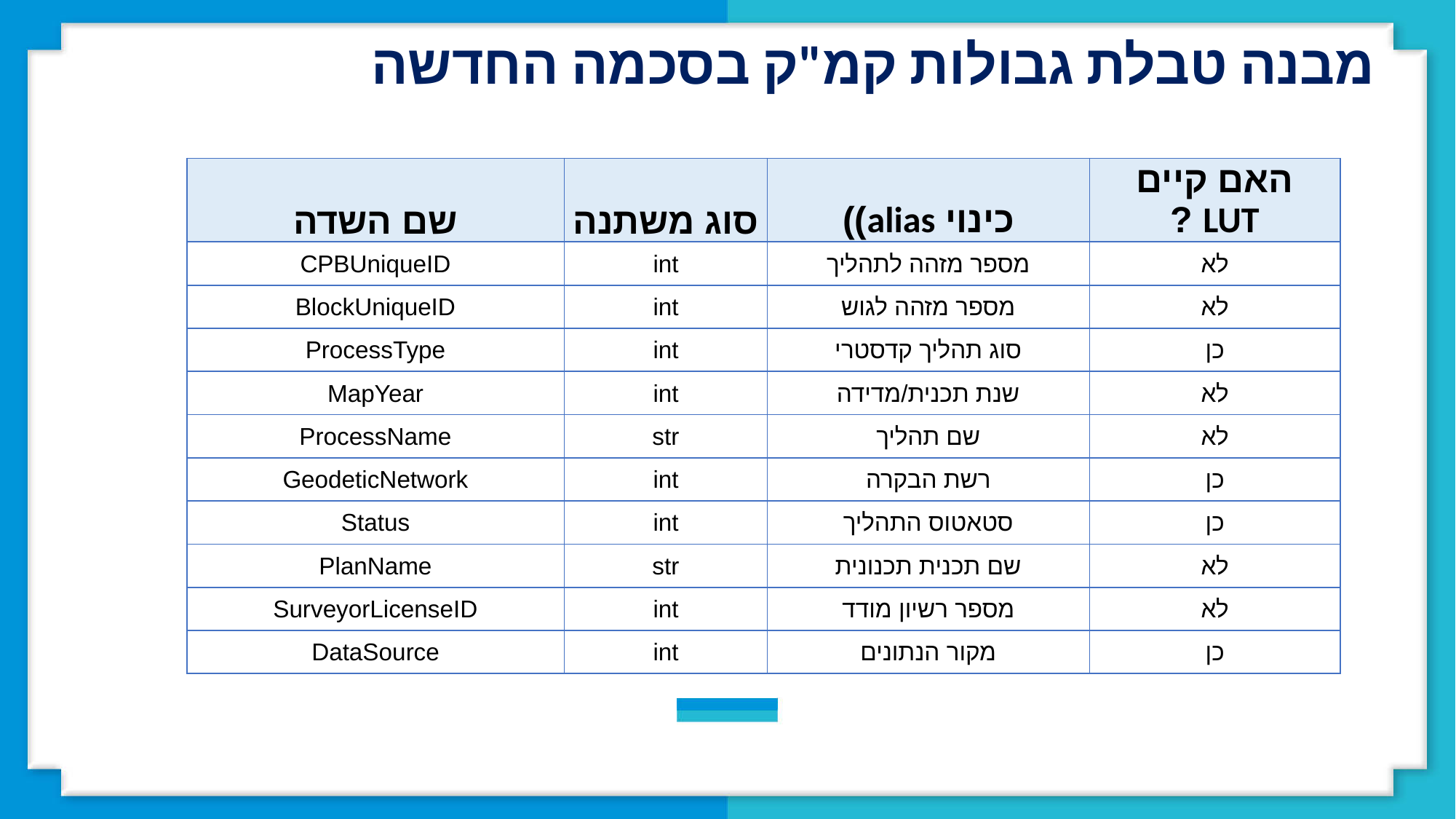

מבנה טבלת גבולות קמ"ק בסכמה החדשה
| שם השדה | סוג משתנה | כינוי alias)) | האם קיים LUT ? |
| --- | --- | --- | --- |
| CPBUniqueID | int | מספר מזהה לתהליך | לא |
| BlockUniqueID | int | מספר מזהה לגוש | לא |
| ProcessType | int | סוג תהליך קדסטרי | כן |
| MapYear | int | שנת תכנית/מדידה | לא |
| ProcessName | str | שם תהליך | לא |
| GeodeticNetwork | int | רשת הבקרה | כן |
| Status | int | סטאטוס התהליך | כן |
| PlanName | str | שם תכנית תכנונית | לא |
| SurveyorLicenseID | int | מספר רשיון מודד | לא |
| DataSource | int | מקור הנתונים | כן |